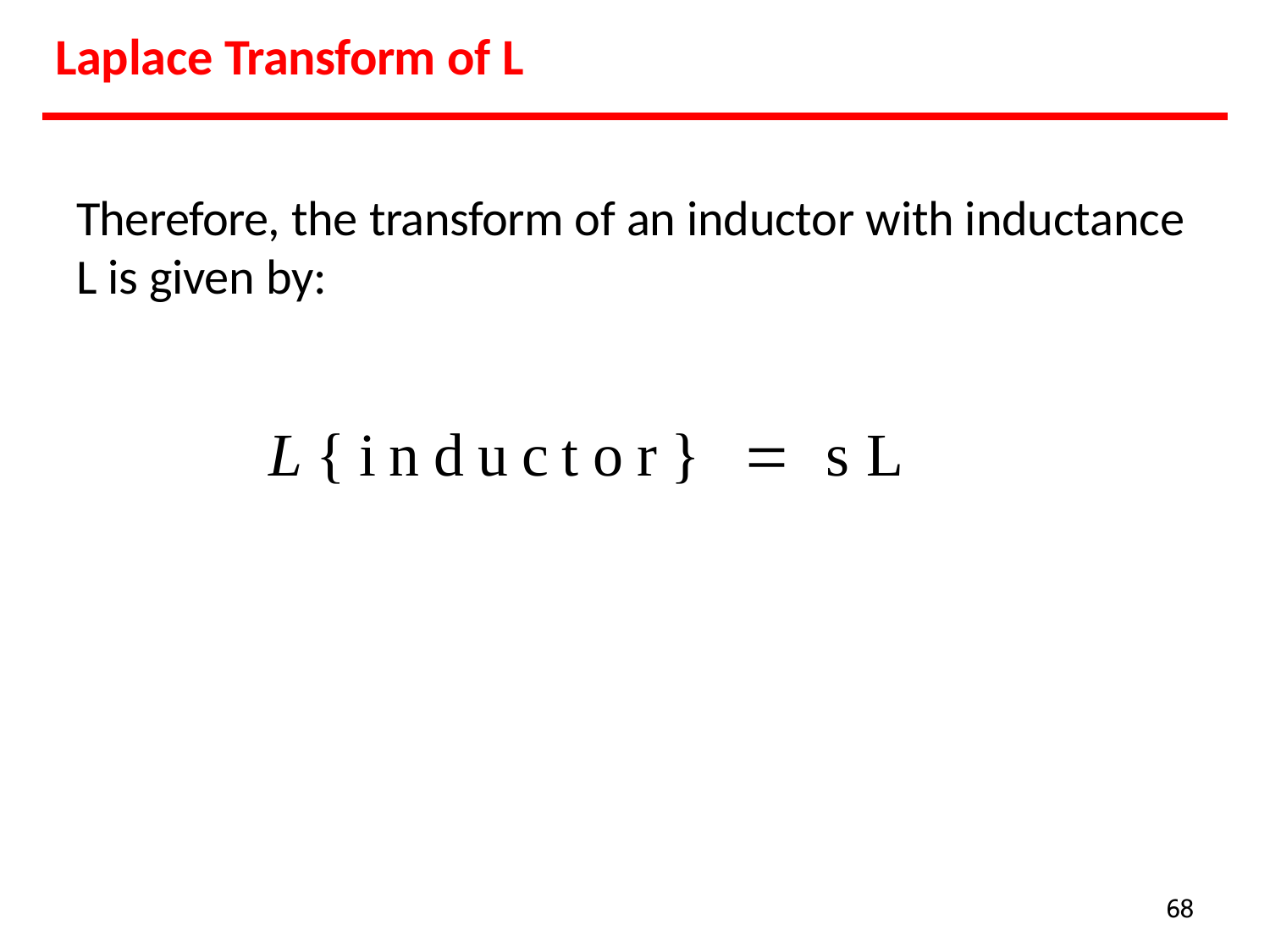

# Laplace Transform of L

Therefore, the transform of an inductor with inductance  L is given by:

L{inductor} = sL

68